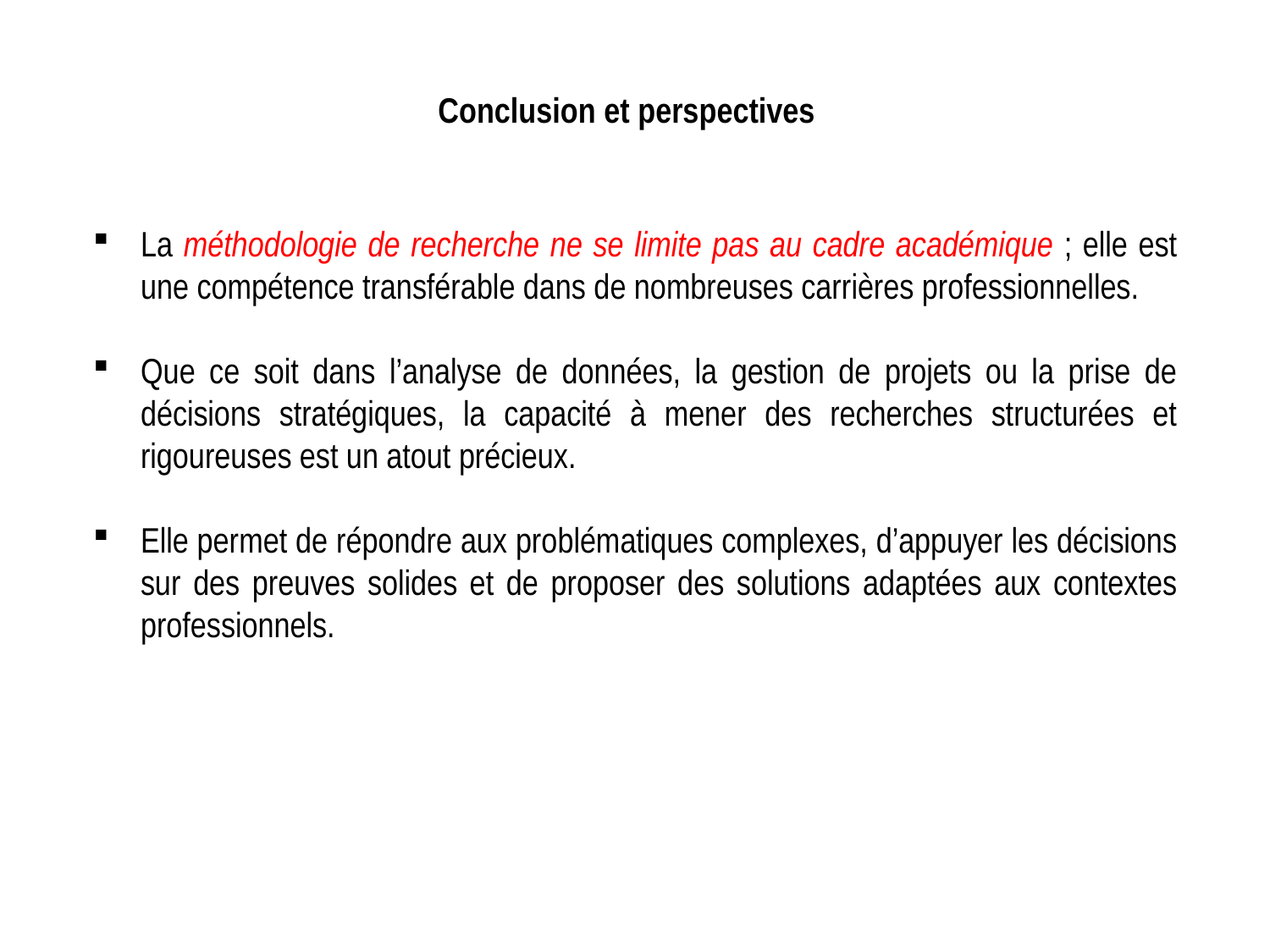

Conclusion et perspectives
La méthodologie de recherche ne se limite pas au cadre académique ; elle est une compétence transférable dans de nombreuses carrières professionnelles.

Que ce soit dans l’analyse de données, la gestion de projets ou la prise de décisions stratégiques, la capacité à mener des recherches structurées et rigoureuses est un atout précieux.

Elle permet de répondre aux problématiques complexes, d’appuyer les décisions sur des preuves solides et de proposer des solutions adaptées aux contextes professionnels.